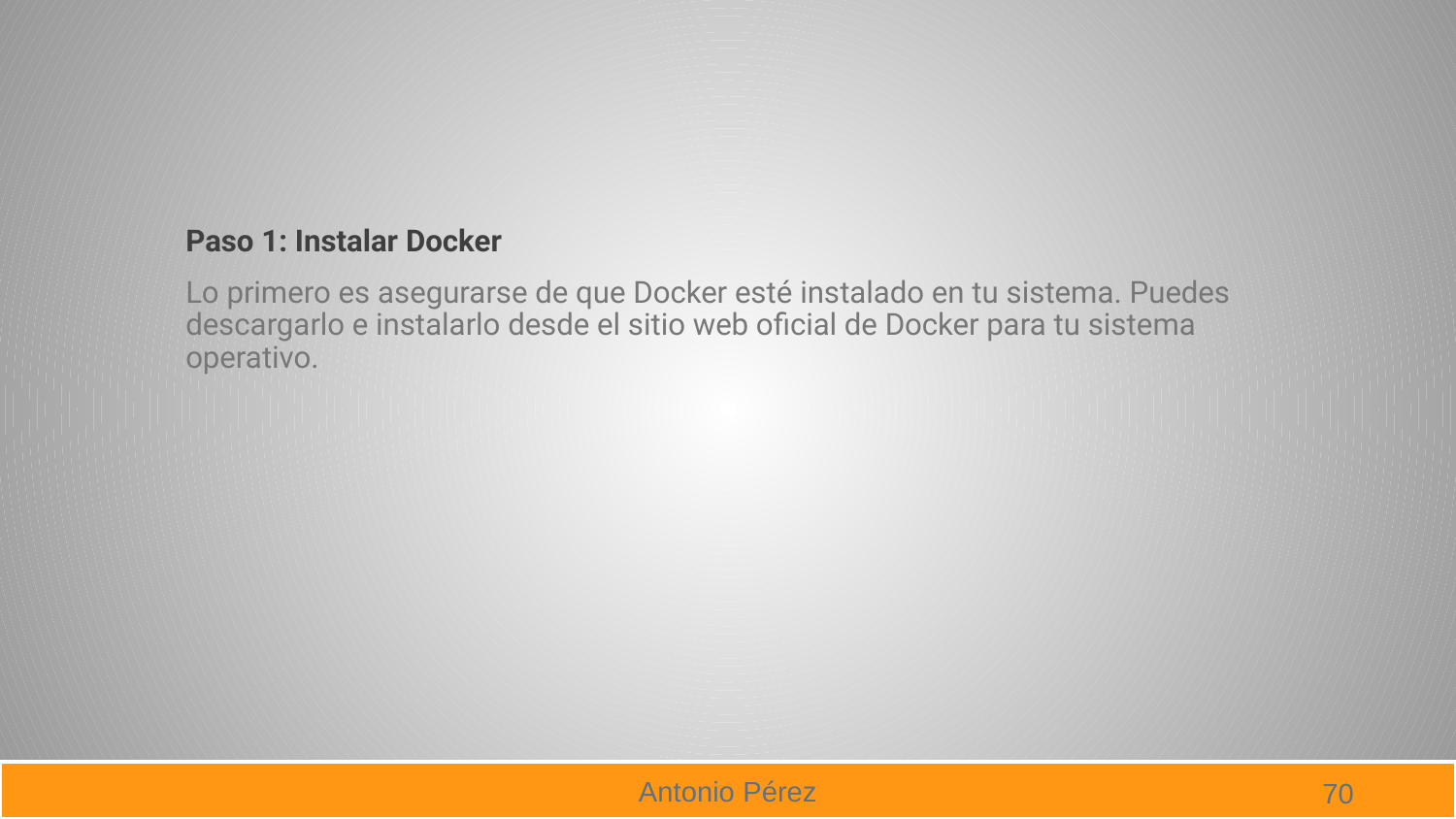

#
Paso 1: Instalar Docker
Lo primero es asegurarse de que Docker esté instalado en tu sistema. Puedes descargarlo e instalarlo desde el sitio web oficial de Docker para tu sistema operativo.